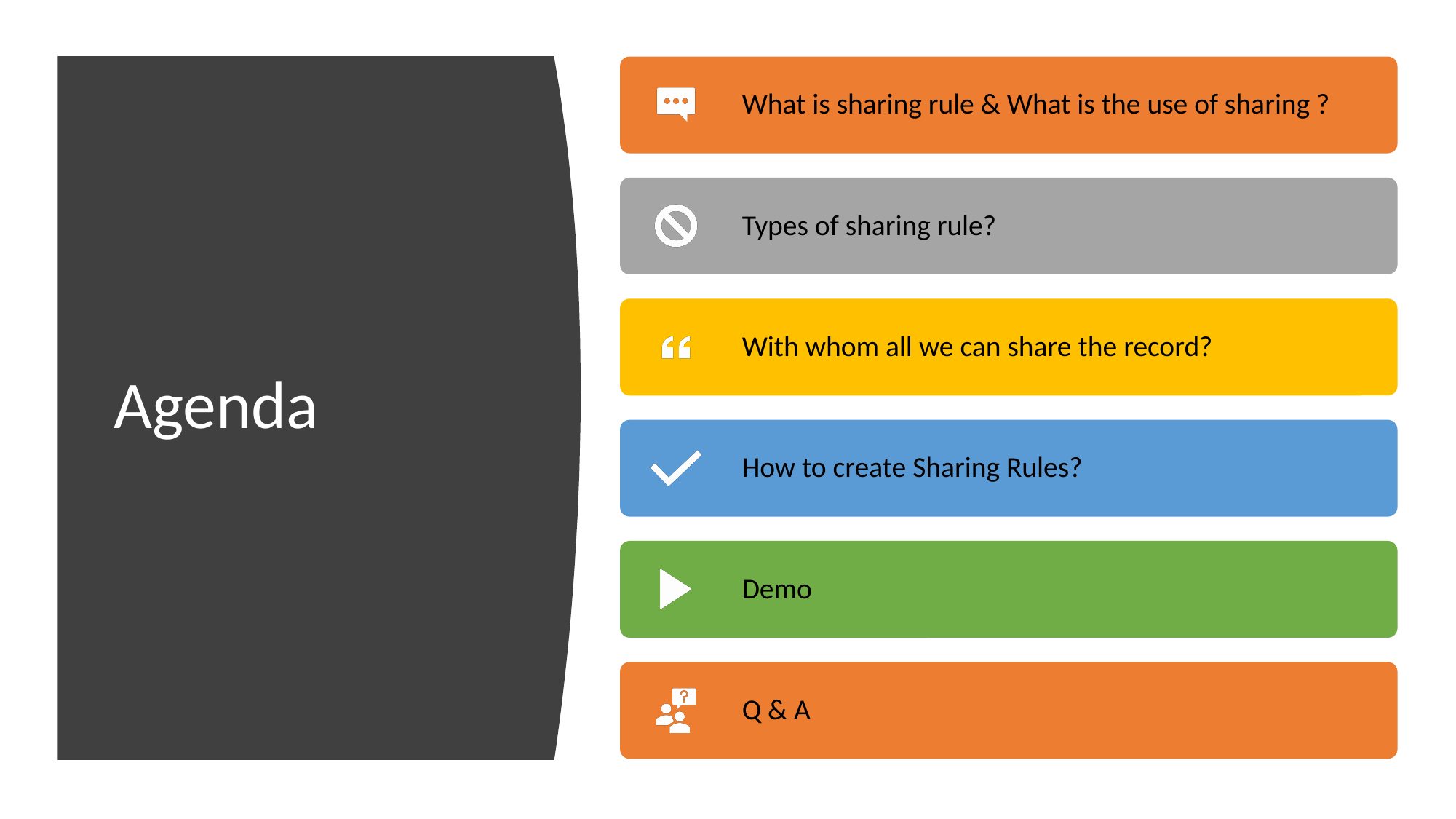

What is sharing rule & What is the use of sharing ?
Types of sharing rule?
With whom all we can share the record?
How to create Sharing Rules?
Demo
Q & A

# Agenda